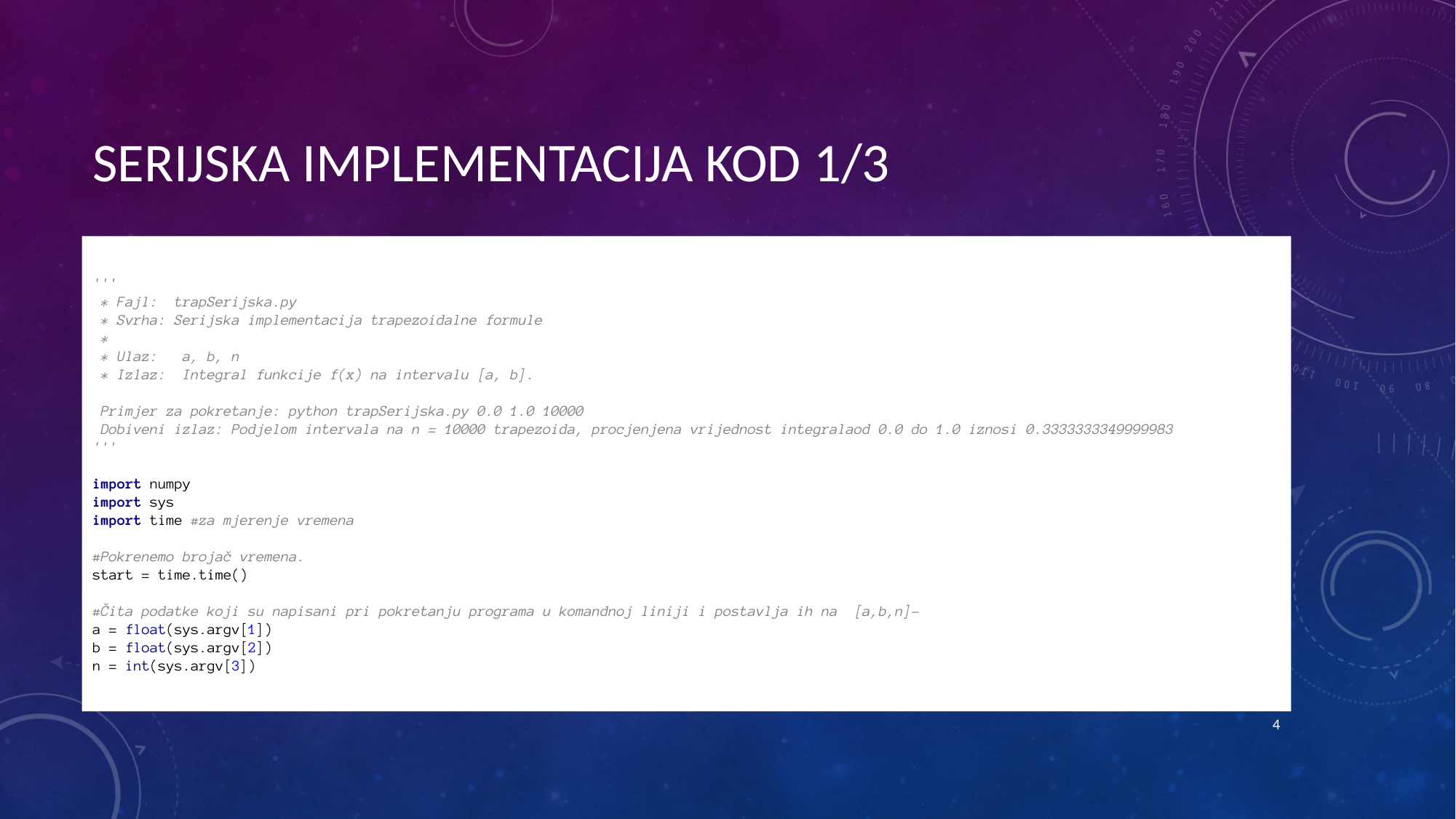

# SERIJSKA IMPLEMENTACIJA KOD 1/3
'''
 * Fajl:  trapSerijska.py
 * Svrha: Serijska implementacija trapezoidalne formule
 *
 * Ulaz:   a, b, n
 * Izlaz:  Integral funkcije f(x) na intervalu [a, b].
 Primjer za pokretanje: python trapSerijska.py 0.0 1.0 10000
 Dobiveni izlaz: Podjelom intervala na n = 10000 trapezoida, procjenjena vrijednost integralaod 0.0 do 1.0 iznosi 0.3333333349999983
'''
import numpy
import sys
import time #za mjerenje vremena
#Pokrenemo brojač vremena.
start = time.time()
#Čita podatke koji su napisani pri pokretanju programa u komandnoj liniji i postavlja ih na  [a,b,n]-
a = float(sys.argv[1])
b = float(sys.argv[2])
n = int(sys.argv[3])
4